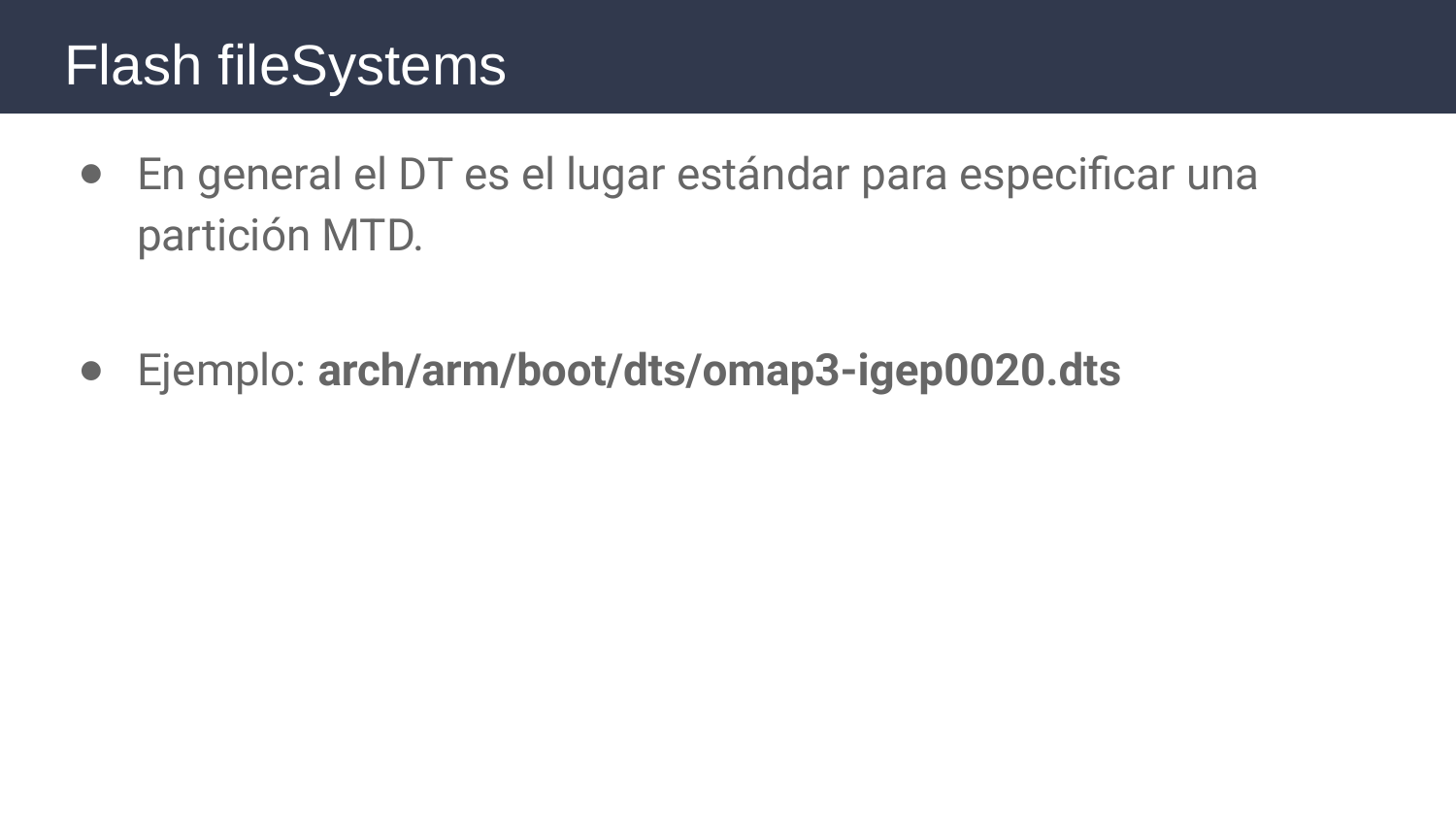

# Flash fileSystems

En general el DT es el lugar estándar para especificar una partición MTD.
Ejemplo: arch/arm/boot/dts/omap3-igep0020.dts